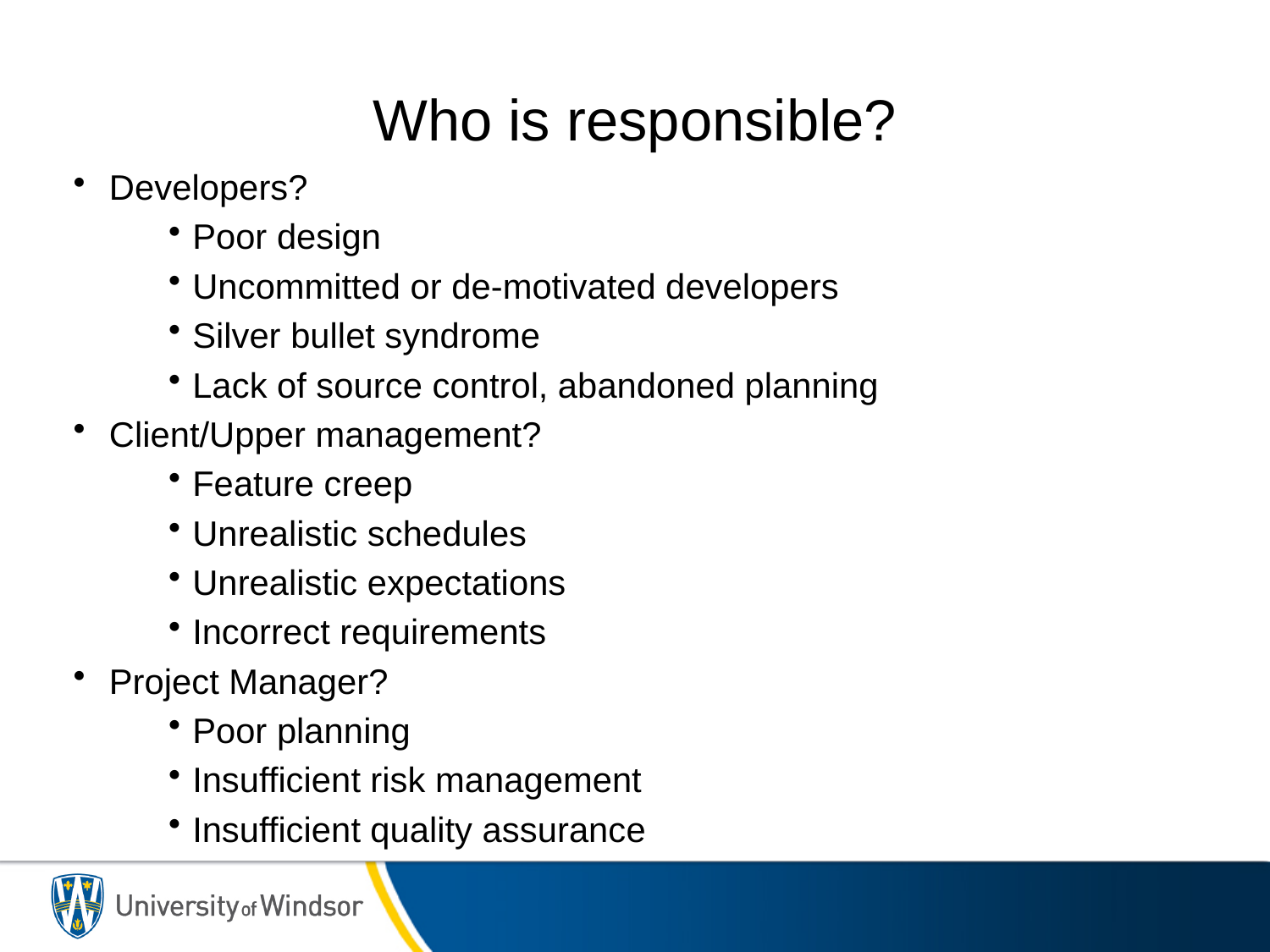

# Who is responsible?
Developers?
Poor design
Uncommitted or de-motivated developers
Silver bullet syndrome
Lack of source control, abandoned planning
Client/Upper management?
Feature creep
Unrealistic schedules
Unrealistic expectations
Incorrect requirements
Project Manager?
Poor planning
Insufficient risk management
Insufficient quality assurance